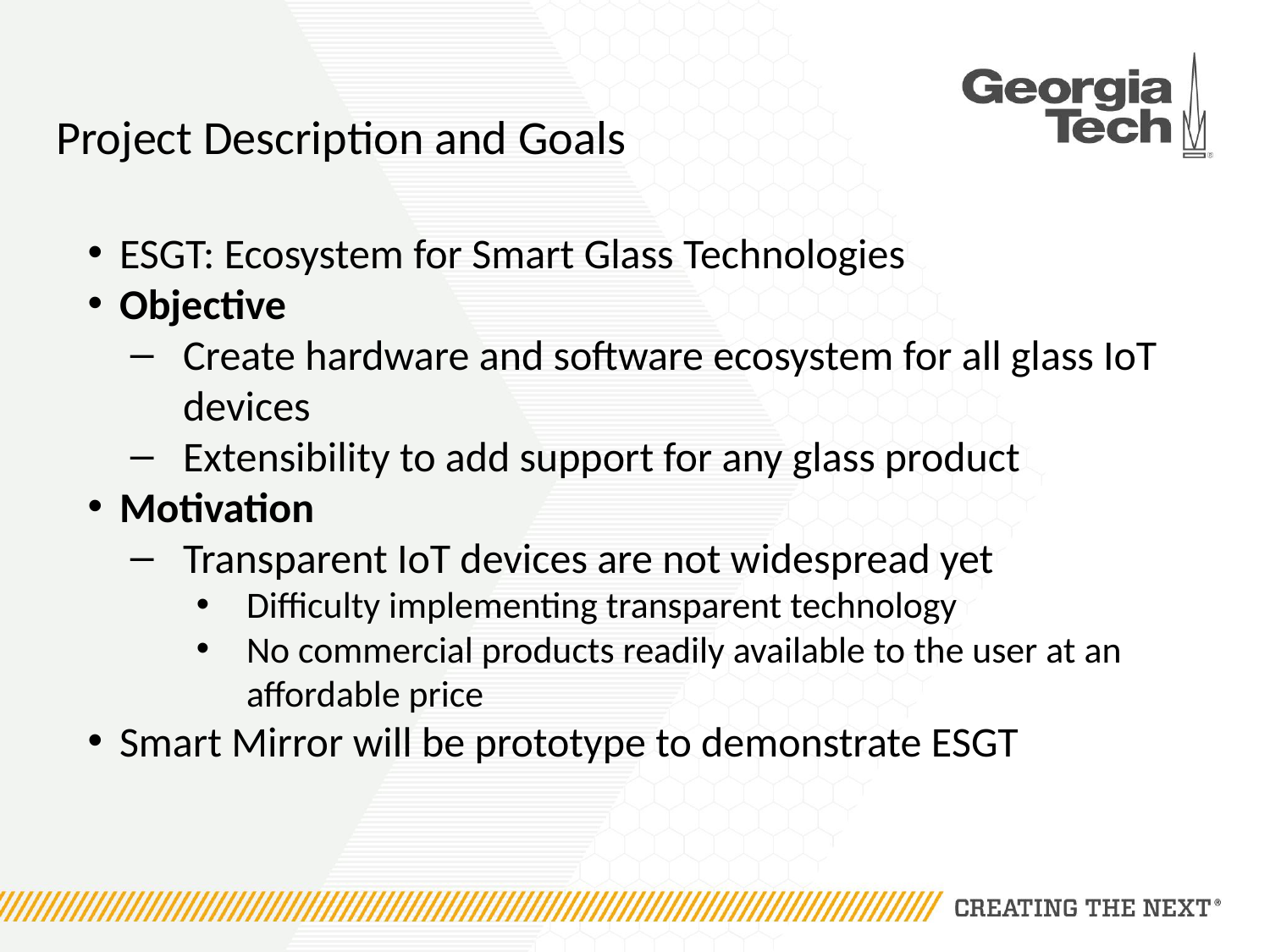

# Project Description and Goals
ESGT: Ecosystem for Smart Glass Technologies
Objective
Create hardware and software ecosystem for all glass IoT devices
Extensibility to add support for any glass product
Motivation
Transparent IoT devices are not widespread yet
Difficulty implementing transparent technology
No commercial products readily available to the user at an affordable price
Smart Mirror will be prototype to demonstrate ESGT